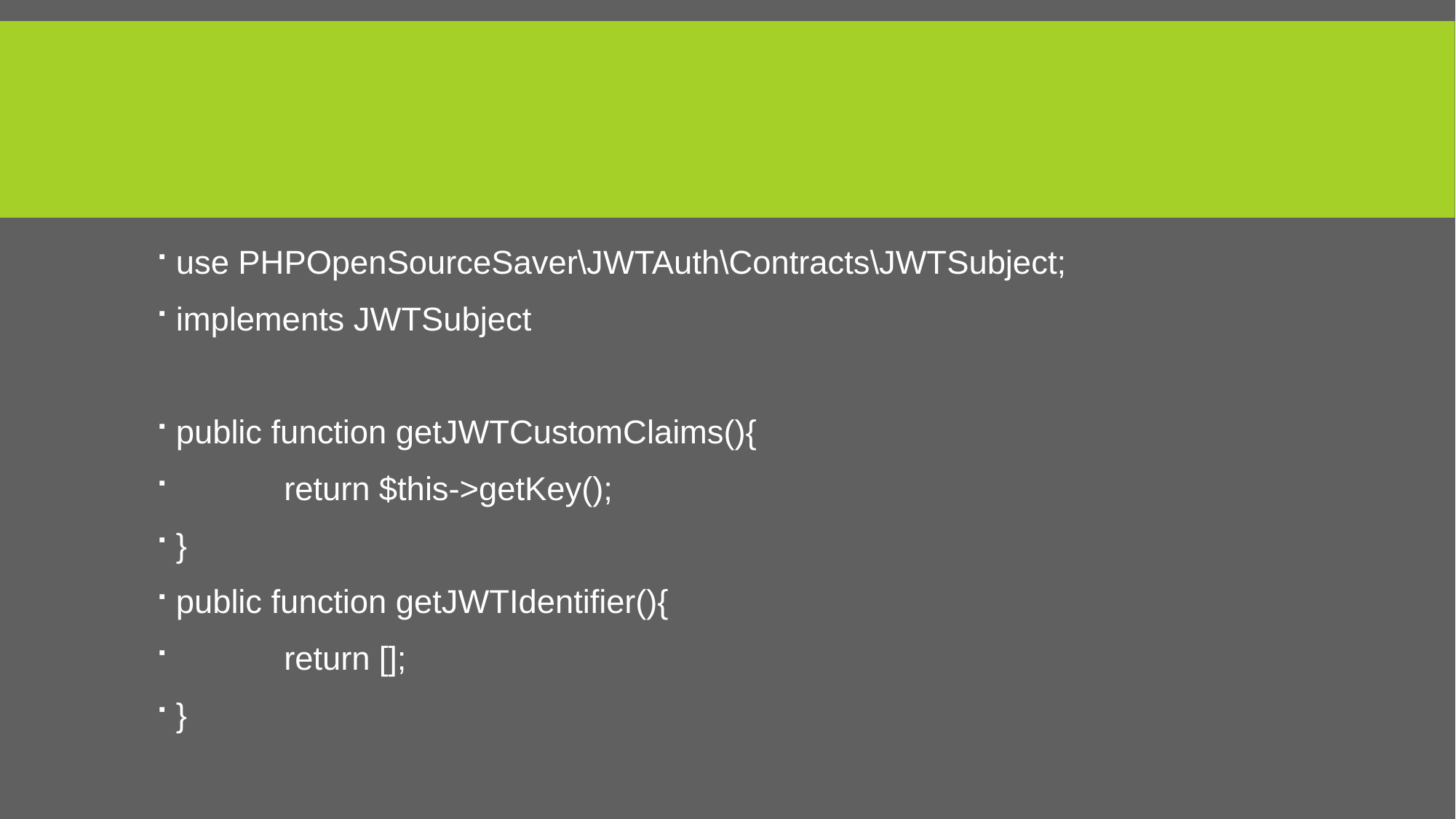

#
use PHPOpenSourceSaver\JWTAuth\Contracts\JWTSubject;
implements JWTSubject

public function getJWTCustomClaims(){
	return $this->getKey();
}
public function getJWTIdentifier(){
	return [];
}